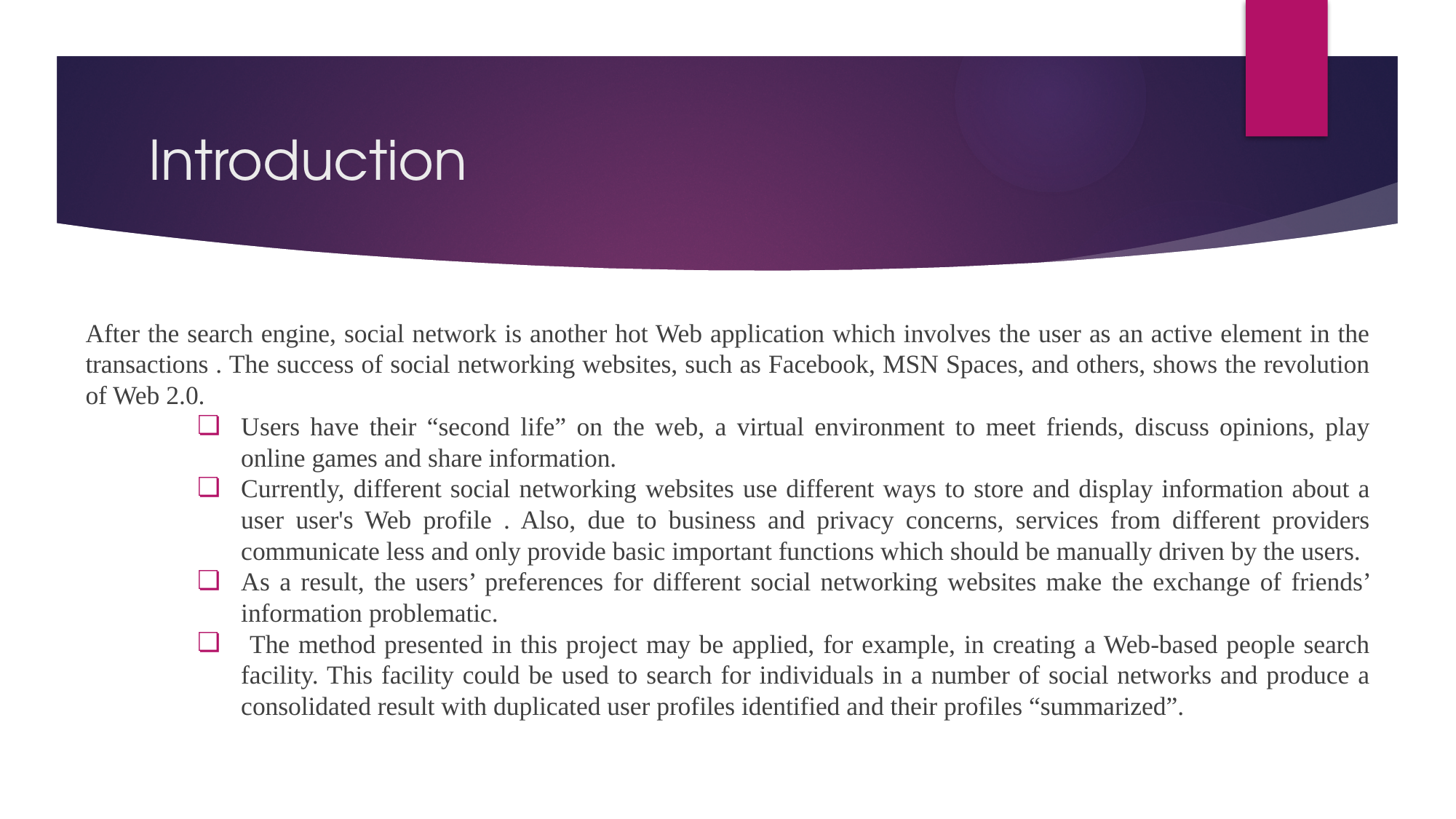

# Introduction
After the search engine, social network is another hot Web application which involves the user as an active element in the transactions . The success of social networking websites, such as Facebook, MSN Spaces, and others, shows the revolution of Web 2.0.
Users have their “second life” on the web, a virtual environment to meet friends, discuss opinions, play online games and share information.
Currently, different social networking websites use different ways to store and display information about a user user's Web profile . Also, due to business and privacy concerns, services from different providers communicate less and only provide basic important functions which should be manually driven by the users.
As a result, the users’ preferences for different social networking websites make the exchange of friends’ information problematic.
 The method presented in this project may be applied, for example, in creating a Web-based people search facility. This facility could be used to search for individuals in a number of social networks and produce a consolidated result with duplicated user profiles identified and their profiles “summarized”.